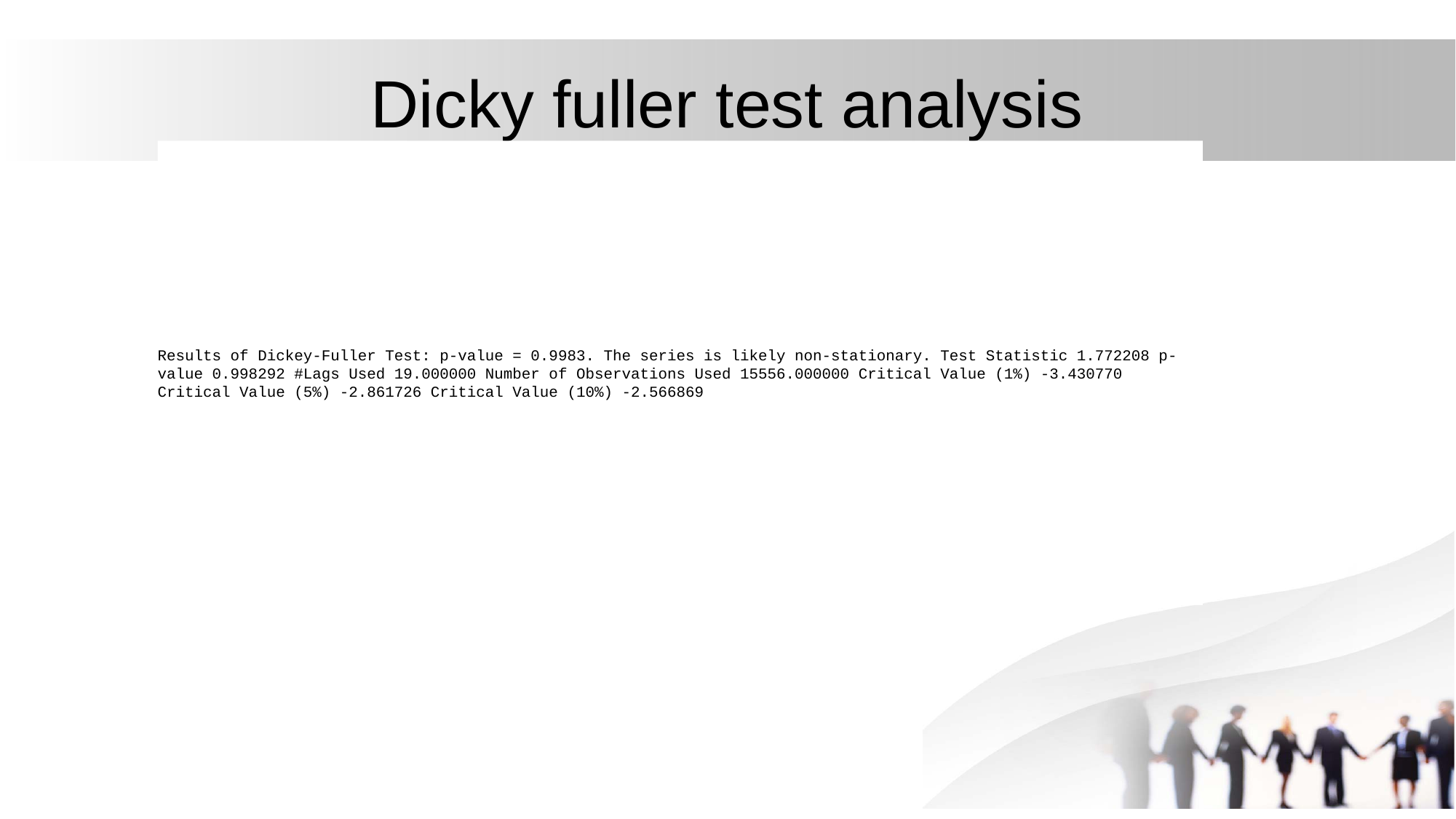

# Dicky fuller test analysis
Results of Dickey-Fuller Test: p-value = 0.9983. The series is likely non-stationary. Test Statistic 1.772208 p-value 0.998292 #Lags Used 19.000000 Number of Observations Used 15556.000000 Critical Value (1%) -3.430770 Critical Value (5%) -2.861726 Critical Value (10%) -2.566869